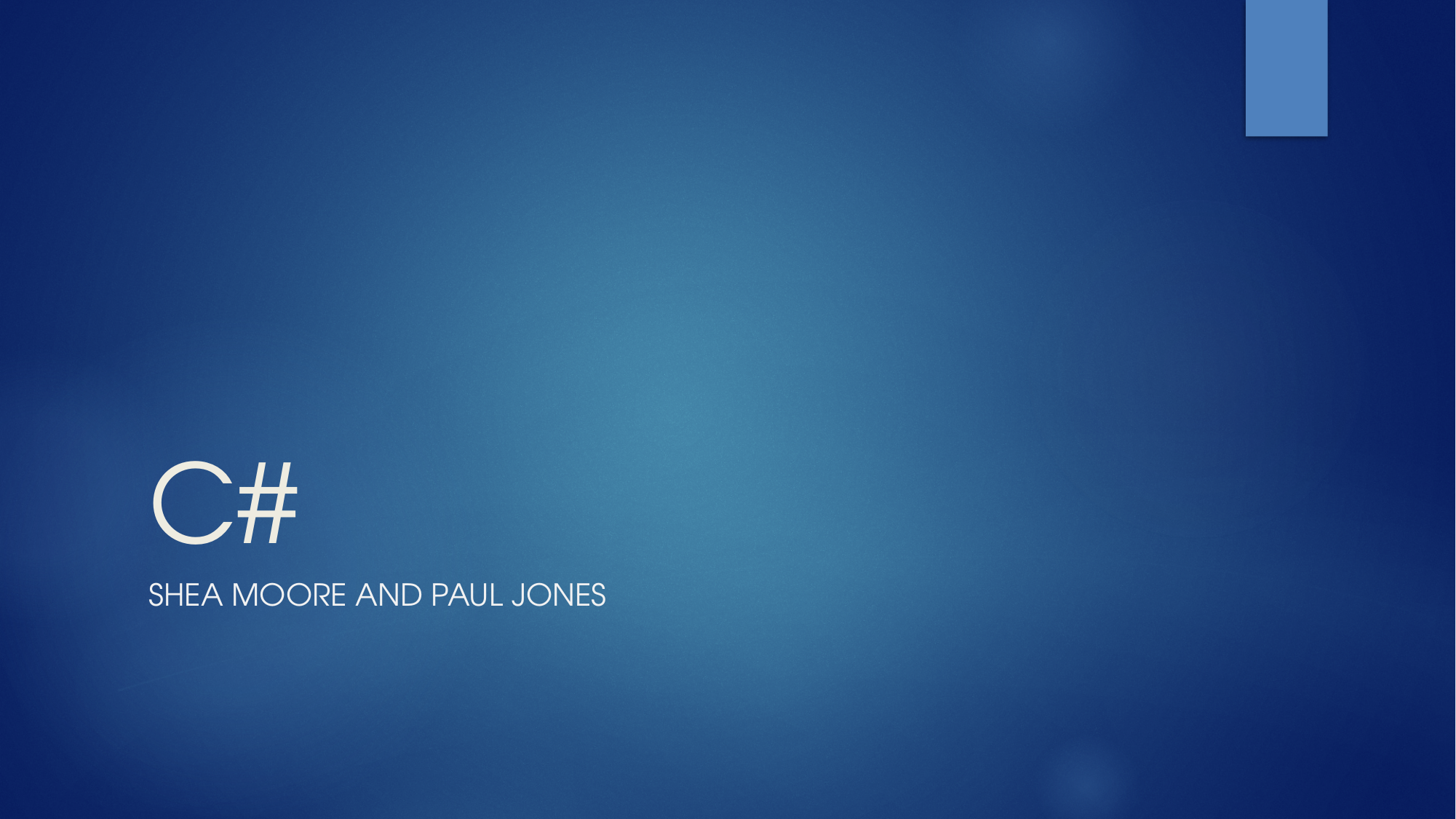

# C#
Shea Moore and paul jones